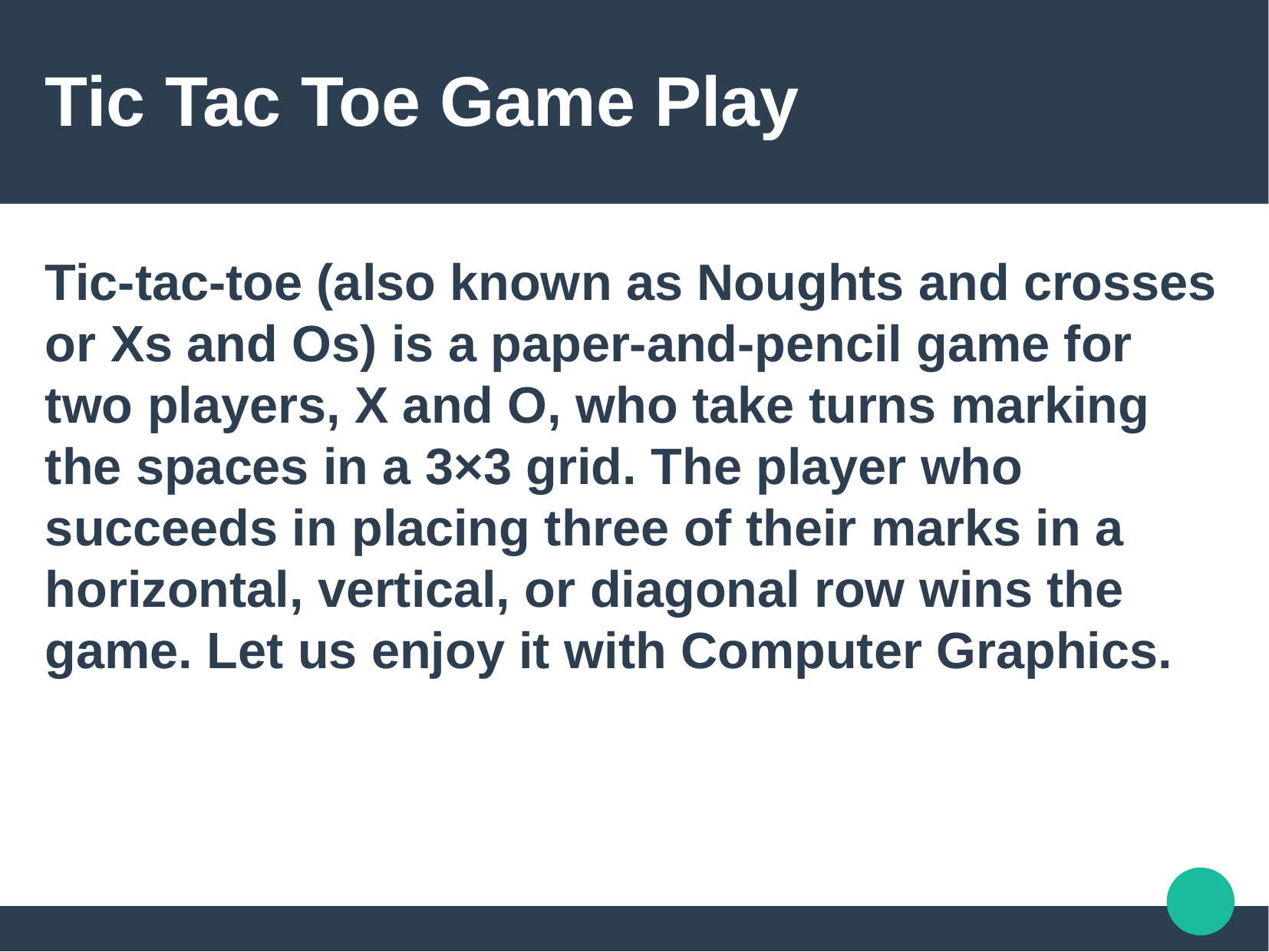

Tic Tac Toe Game Play
Tic-tac-toe (also known as Noughts and crosses or Xs and Os) is a paper-and-pencil game for two players, X and O, who take turns marking the spaces in a 3×3 grid. The player who succeeds in placing three of their marks in a horizontal, vertical, or diagonal row wins the game. Let us enjoy it with Computer Graphics.